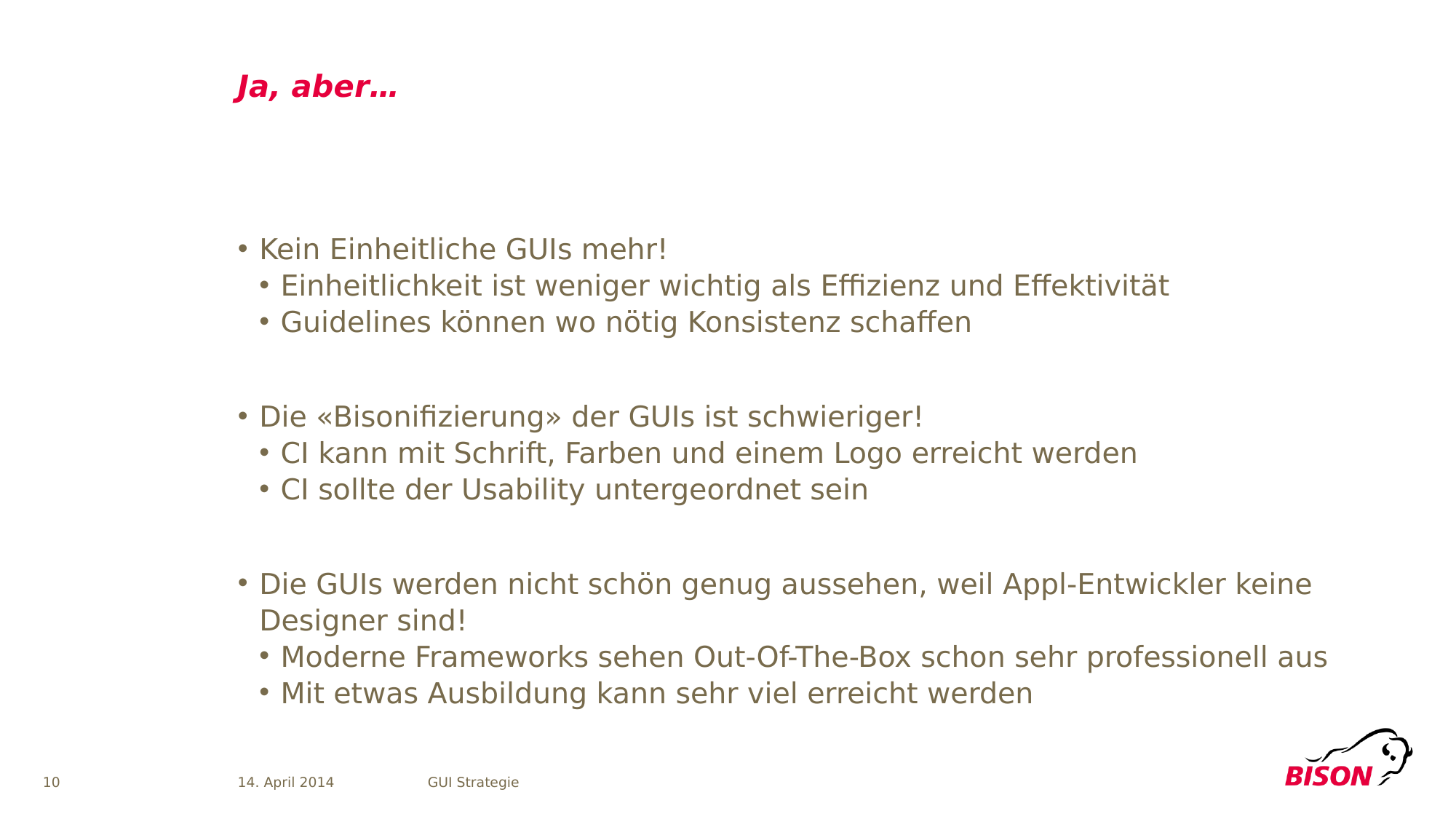

# Ja, aber…
Kein Einheitliche GUIs mehr!
Einheitlichkeit ist weniger wichtig als Effizienz und Effektivität
Guidelines können wo nötig Konsistenz schaffen

Die «Bisonifizierung» der GUIs ist schwieriger!
CI kann mit Schrift, Farben und einem Logo erreicht werden
CI sollte der Usability untergeordnet sein

Die GUIs werden nicht schön genug aussehen, weil Appl-Entwickler keine Designer sind!
Moderne Frameworks sehen Out-Of-The-Box schon sehr professionell aus
Mit etwas Ausbildung kann sehr viel erreicht werden

10
14. April 2014